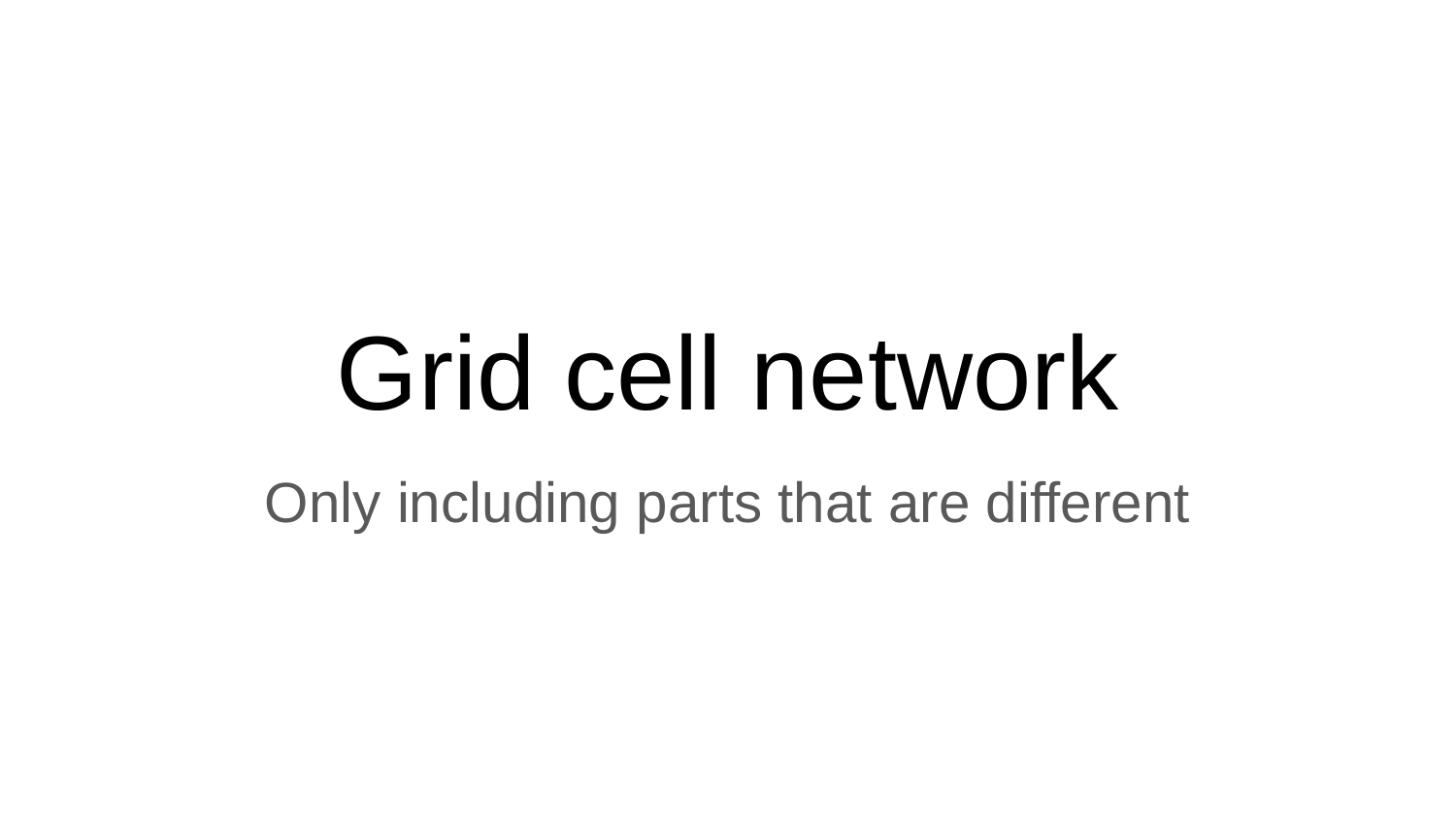

# Grid cell network
Only including parts that are different